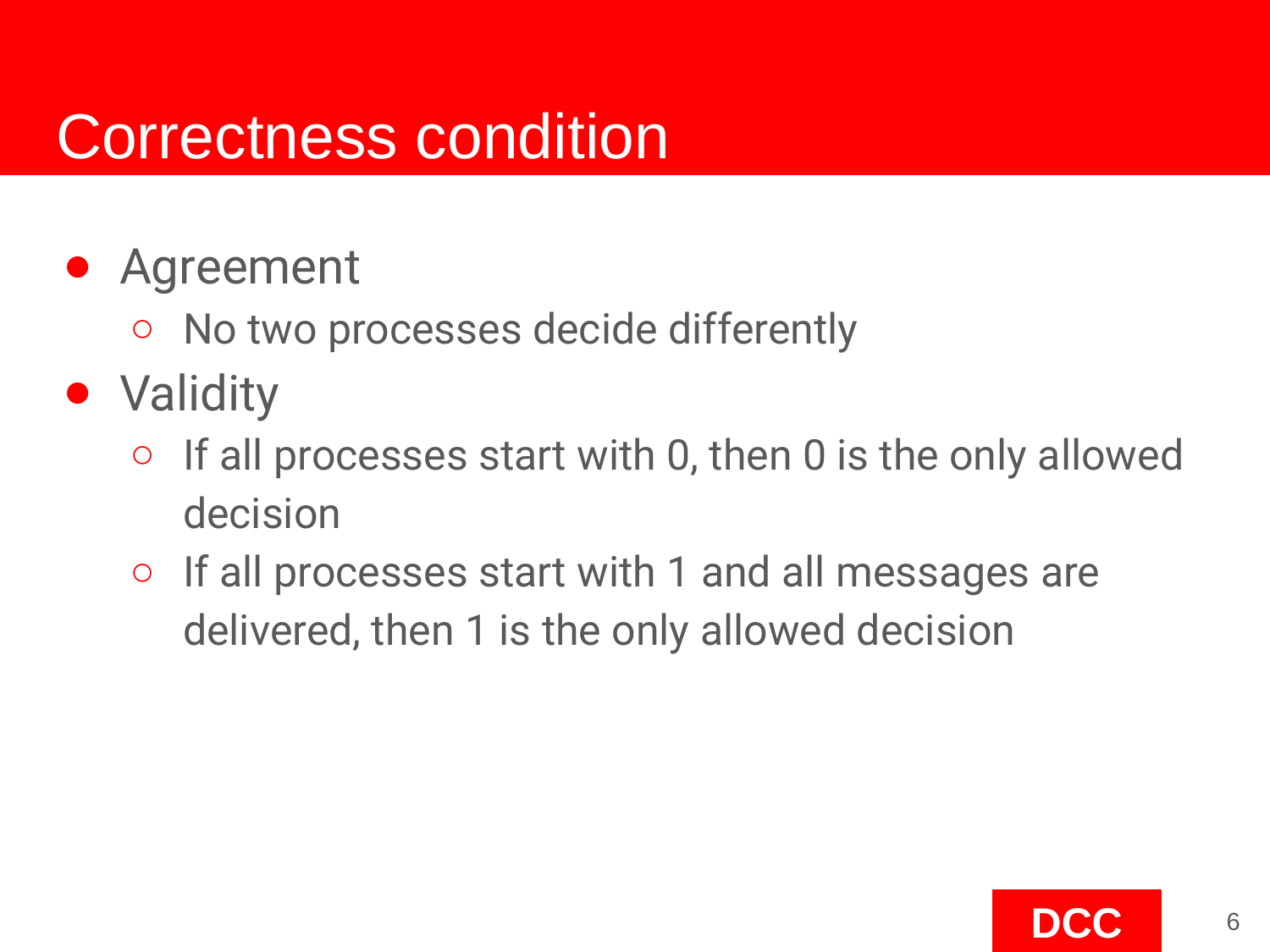

# Correctness condition
Agreement
No two processes decide differently
Validity
If all processes start with 0, then 0 is the only allowed decision
If all processes start with 1 and all messages are delivered, then 1 is the only allowed decision
6